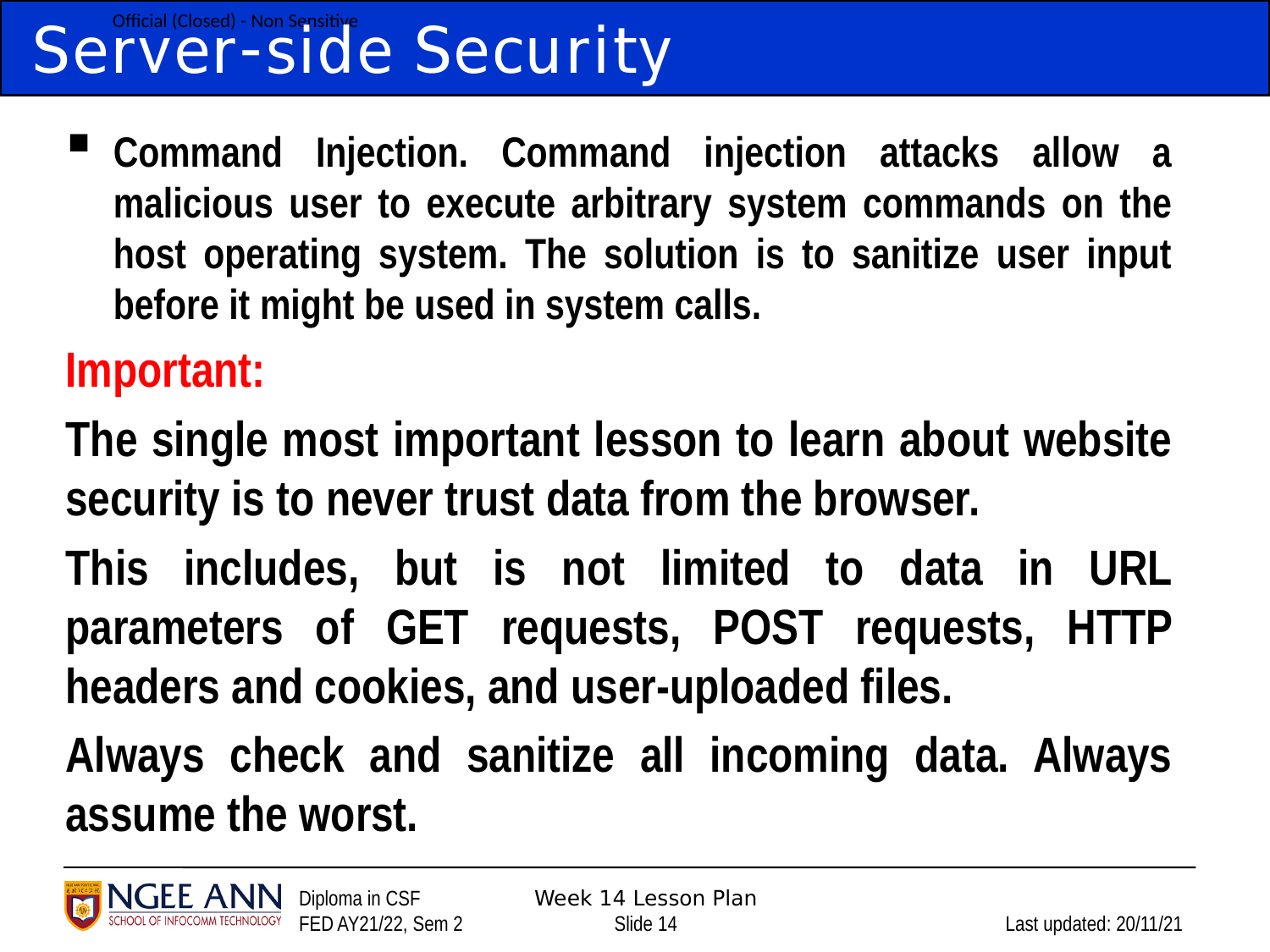

# Server-side Security
Command Injection. Command injection attacks allow a malicious user to execute arbitrary system commands on the host operating system. The solution is to sanitize user input before it might be used in system calls.
Important:
The single most important lesson to learn about website security is to never trust data from the browser.
This includes, but is not limited to data in URL parameters of GET requests, POST requests, HTTP headers and cookies, and user-uploaded files.
Always check and sanitize all incoming data. Always assume the worst.